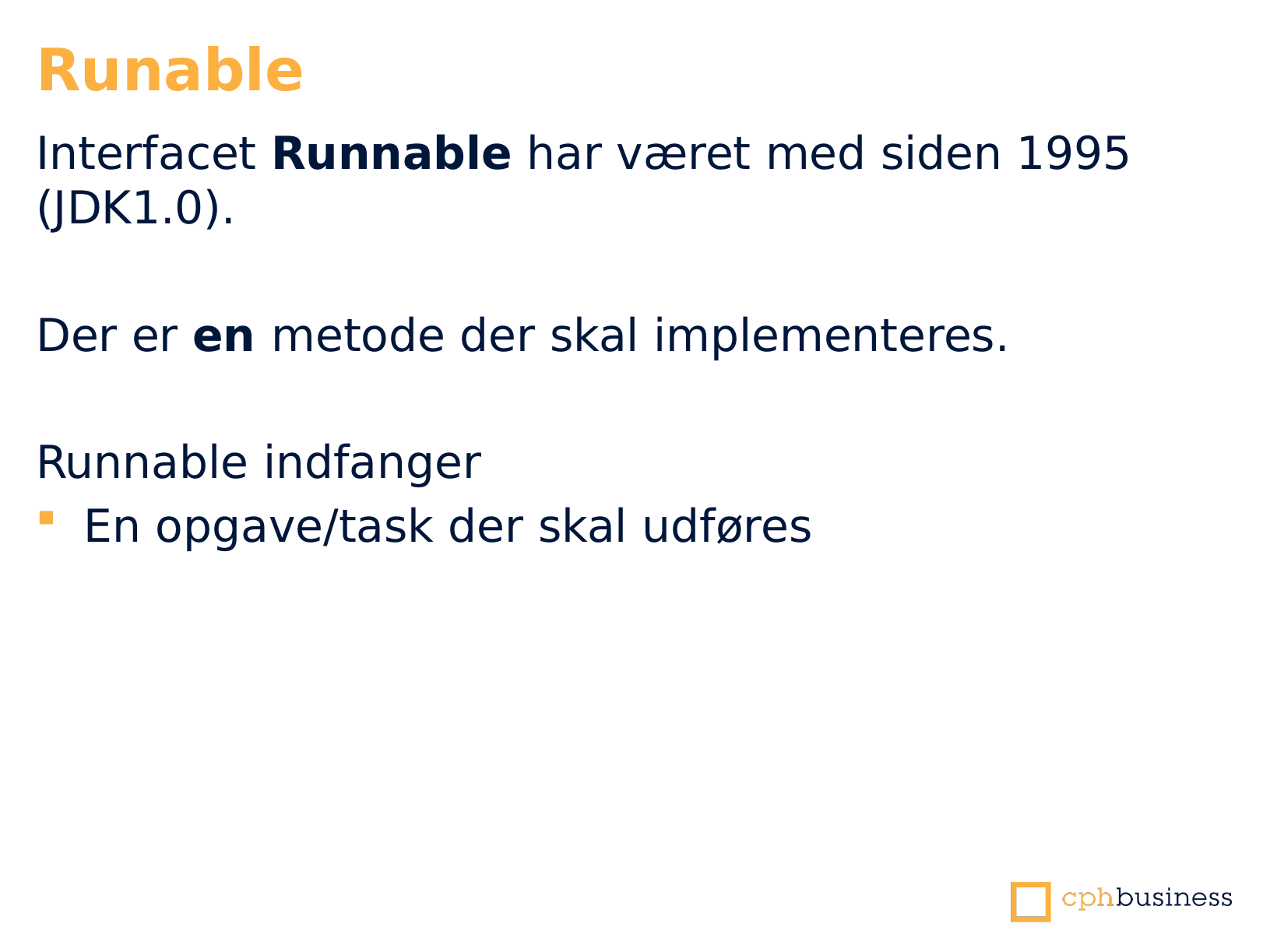

Runable
Interfacet Runnable har været med siden 1995 (JDK1.0).

Der er en metode der skal implementeres.

Runnable indfanger
En opgave/task der skal udføres